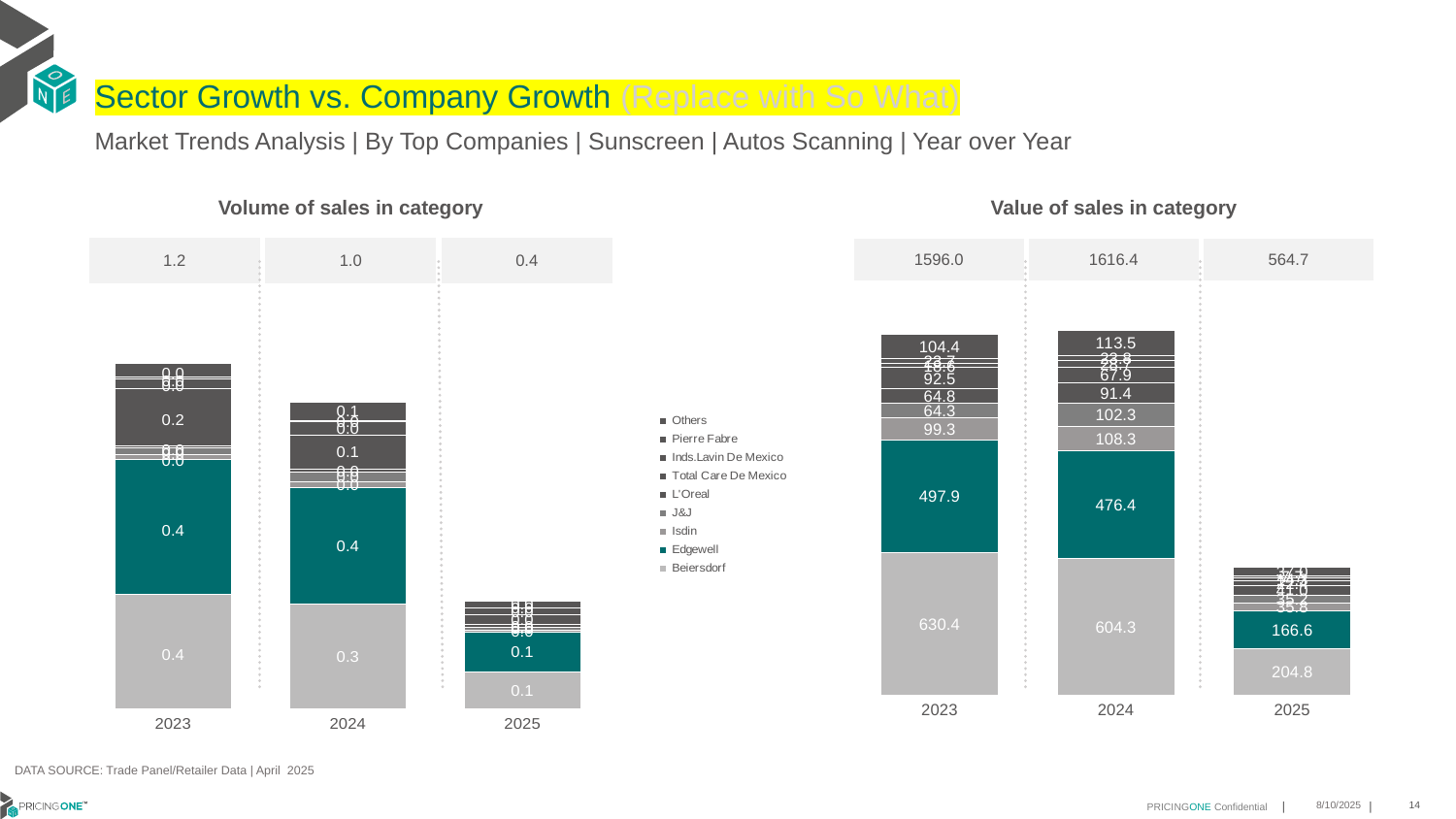

# Sector Growth vs. Company Growth (Replace with So What)
Market Trends Analysis | By Top Companies | Sunscreen | Autos Scanning | Year over Year
| Value of sales in category |  |  |
| --- | --- | --- |
| 1596.0 | 1616.4 | 564.7 |
| Volume of sales in category |  |  |
| --- | --- | --- |
| 1.2 | 1.0 | 0.4 |

### Chart

| Category | Beiersdorf | Edgewell | Isdin | J&J | L'Oreal | Total Care De Mexico | Inds.Lavin De Mexico | Pierre Fabre | Others |
|---|---|---|---|---|---|---|---|---|---|
| 2023 | 630.375011 | 497.908986 | 99.34508 | 64.30795 | 64.76008 | 92.545727 | 18.612038 | 23.728945 | 104.426233 |
| 2024 | 604.284954 | 476.356507 | 108.263356 | 102.333352 | 91.370967 | 67.852003 | 28.684078 | 23.769225 | 113.461637 |
| 2025 | 204.795931 | 166.638744 | 35.811009 | 35.156095 | 40.988914 | 22.40377 | 14.265378 | 7.654843 | 36.958944 |

### Chart

| Category | Beiersdorf | Edgewell | Isdin | J&J | L'Oreal | Total Care De Mexico | Inds.Lavin De Mexico | Pierre Fabre | Others |
|---|---|---|---|---|---|---|---|---|---|
| 2023 | 0.380349 | 0.448683 | 0.01785 | 0.021728 | 0.007696 | 0.190947 | 0.032266 | 0.003851 | 0.046716 |
| 2024 | 0.349093 | 0.389007 | 0.017064 | 0.031723 | 0.012586 | 0.110635 | 0.046029 | 0.003504 | 0.061839 |
| 2025 | 0.123186 | 0.134127 | 0.005091 | 0.010982 | 0.006702 | 0.033743 | 0.022937 | 0.001102 | 0.020042 |
DATA SOURCE: Trade Panel/Retailer Data | April  2025

8/10/2025
14